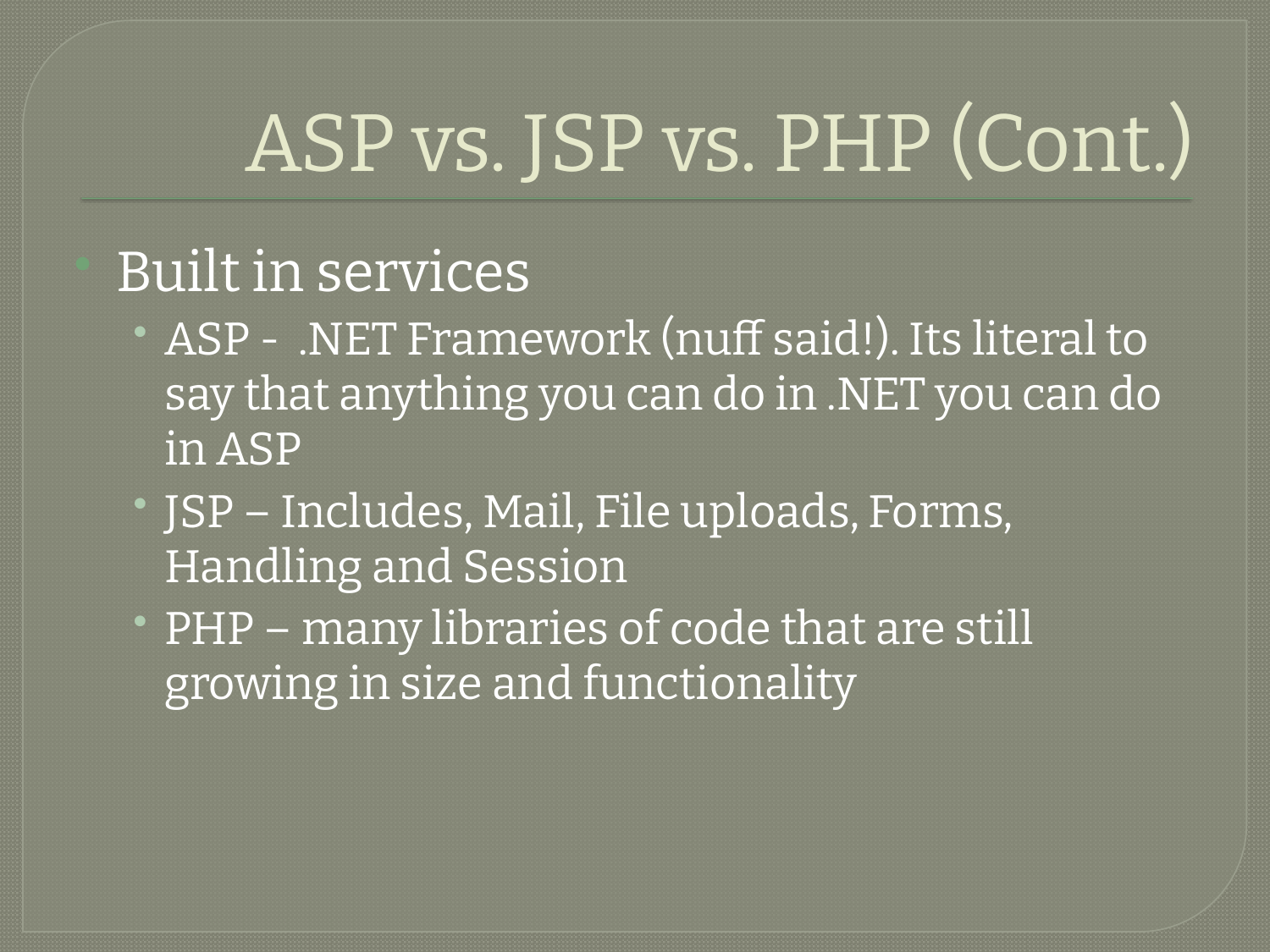

# ASP vs. JSP vs. PHP (Cont.)
Built in services
ASP -  .NET Framework (nuff said!). Its literal to say that anything you can do in .NET you can do in ASP
JSP – Includes, Mail, File uploads, Forms, Handling and Session
PHP – many libraries of code that are still growing in size and functionality